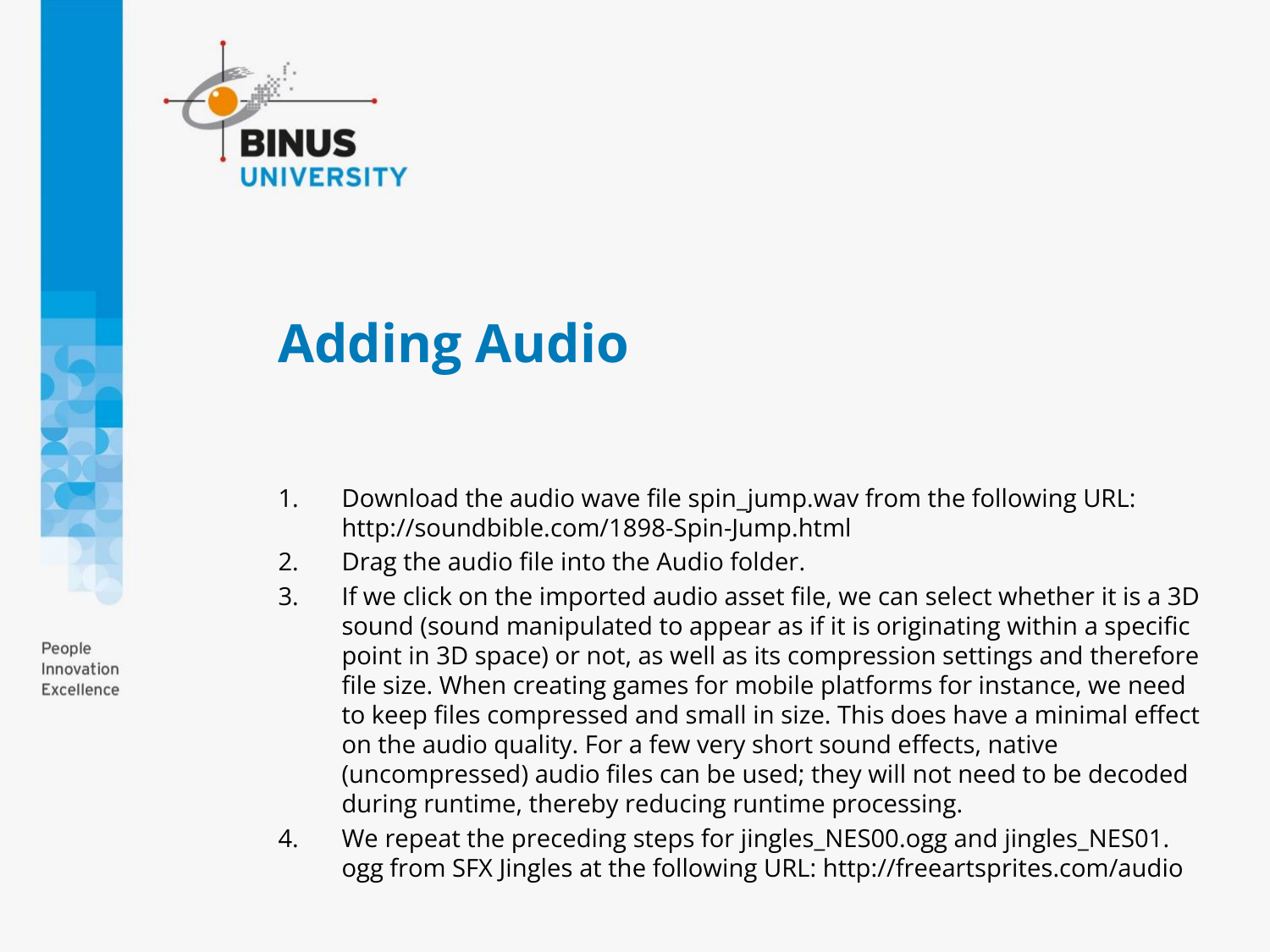

# Adding Audio

Download the audio wave file spin_jump.wav from the following URL: http://soundbible.com/1898-Spin-Jump.html
Drag the audio file into the Audio folder.
If we click on the imported audio asset file, we can select whether it is a 3D sound (sound manipulated to appear as if it is originating within a specific point in 3D space) or not, as well as its compression settings and therefore file size. When creating games for mobile platforms for instance, we need to keep files compressed and small in size. This does have a minimal effect on the audio quality. For a few very short sound effects, native (uncompressed) audio files can be used; they will not need to be decoded during runtime, thereby reducing runtime processing.
We repeat the preceding steps for jingles_NES00.ogg and jingles_NES01. ogg from SFX Jingles at the following URL: http://freeartsprites.com/audio